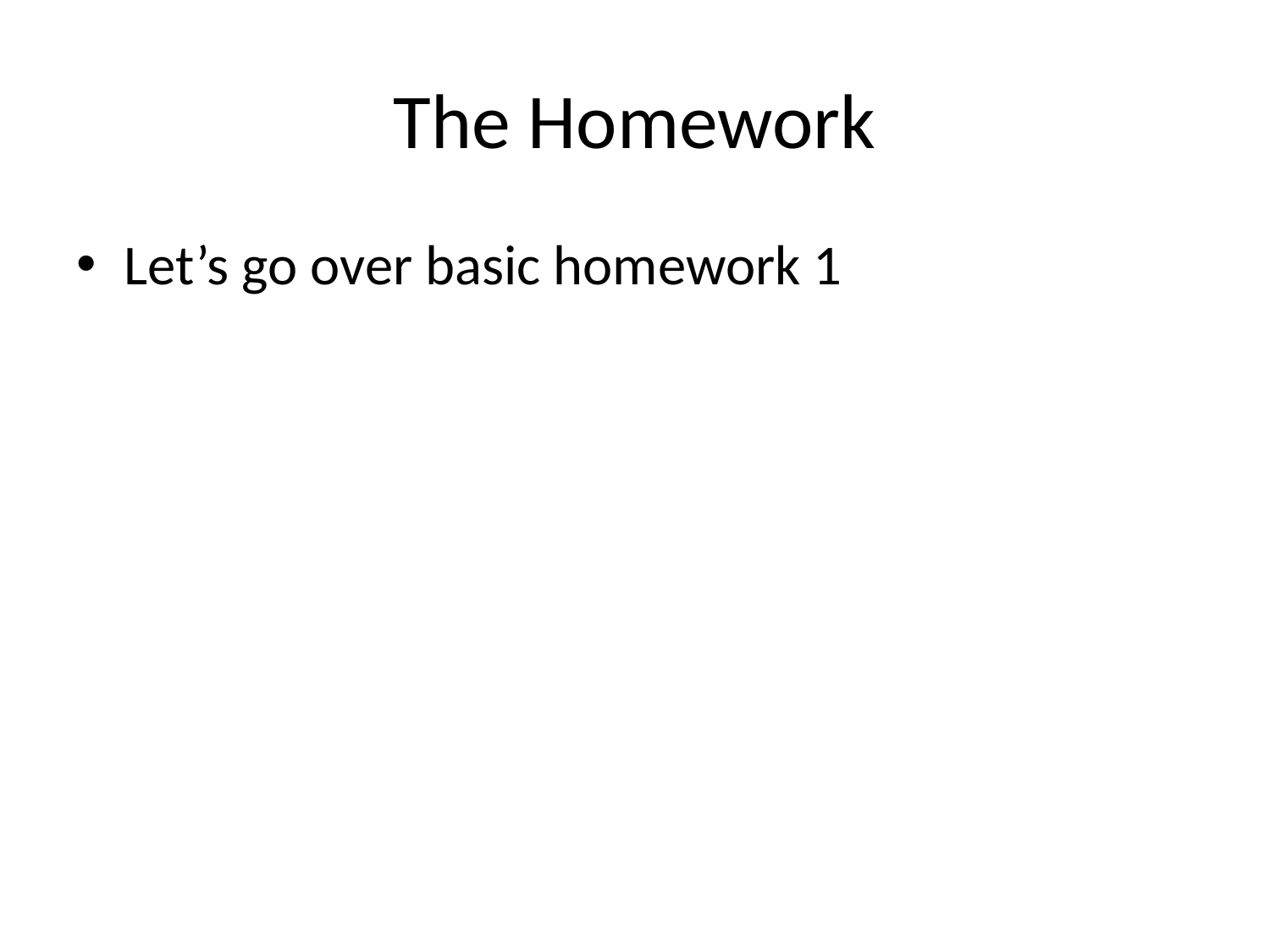

# The Homework
Let’s go over basic homework 1